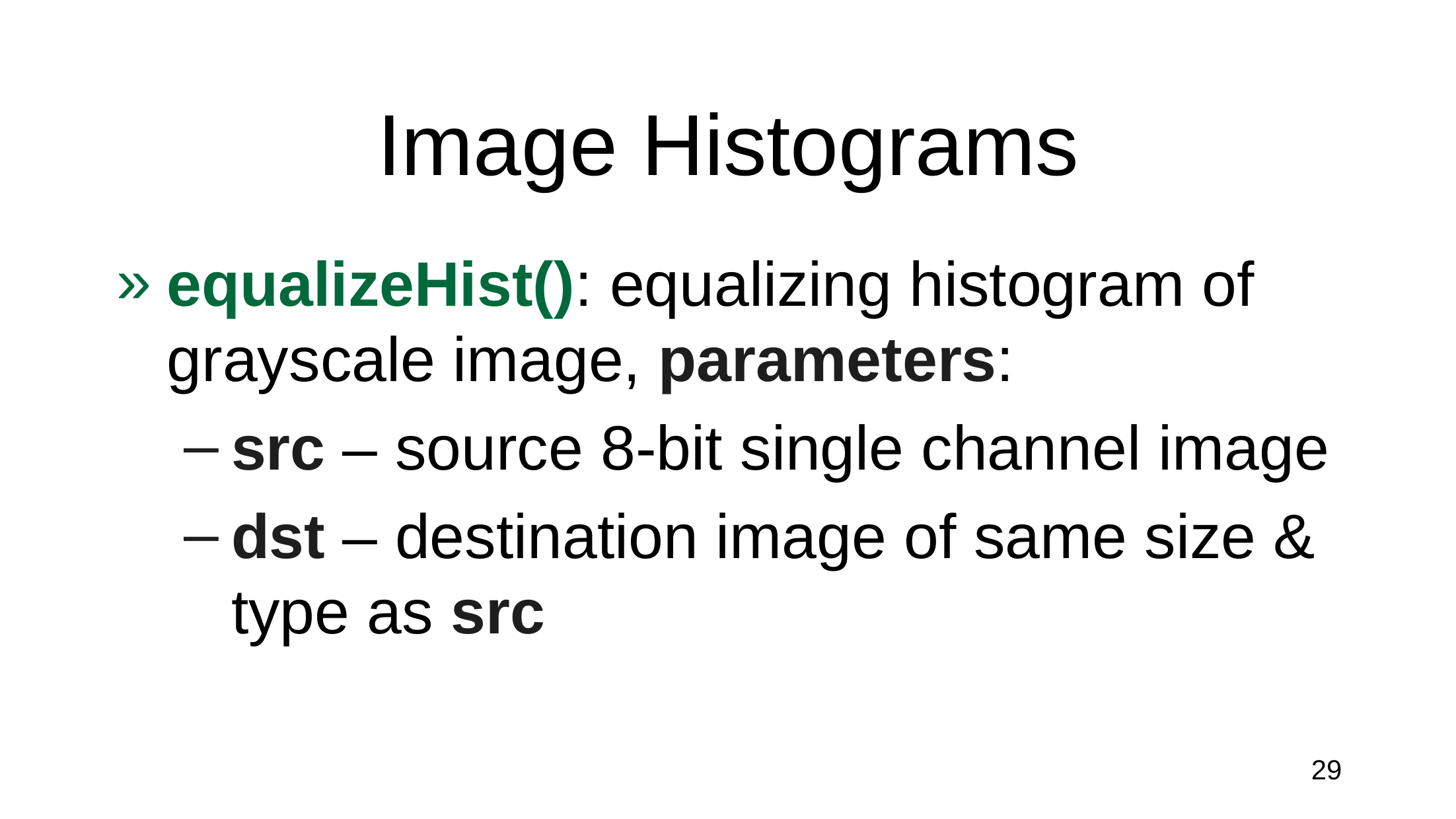

# Image Histograms
equalizeHist(): equalizing histogram of grayscale image, parameters:
src – source 8-bit single channel image
dst – destination image of same size & type as src
29